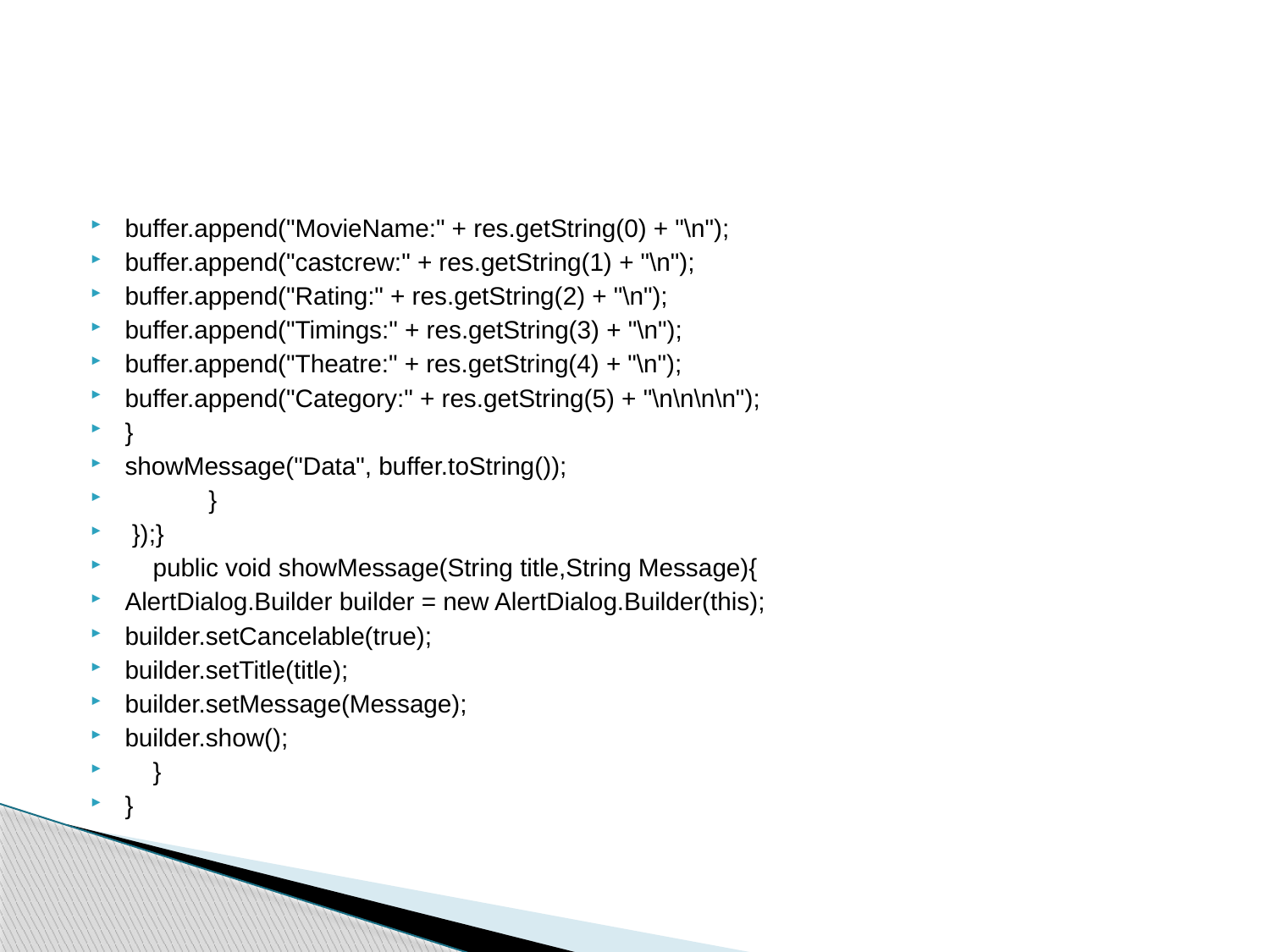

buffer.append("MovieName:" + res.getString(0) + "\n");
buffer.append("castcrew:" + res.getString(1) + "\n");
buffer.append("Rating:" + res.getString(2) + "\n");
buffer.append("Timings:" + res.getString(3) + "\n");
buffer.append("Theatre:" + res.getString(4) + "\n");
buffer.append("Category:" + res.getString(5) + "\n\n\n\n");
}
showMessage("Data", buffer.toString());
            }
 });}
    public void showMessage(String title,String Message){
AlertDialog.Builder builder = new AlertDialog.Builder(this);
builder.setCancelable(true);
builder.setTitle(title);
builder.setMessage(Message);
builder.show();
    }
}